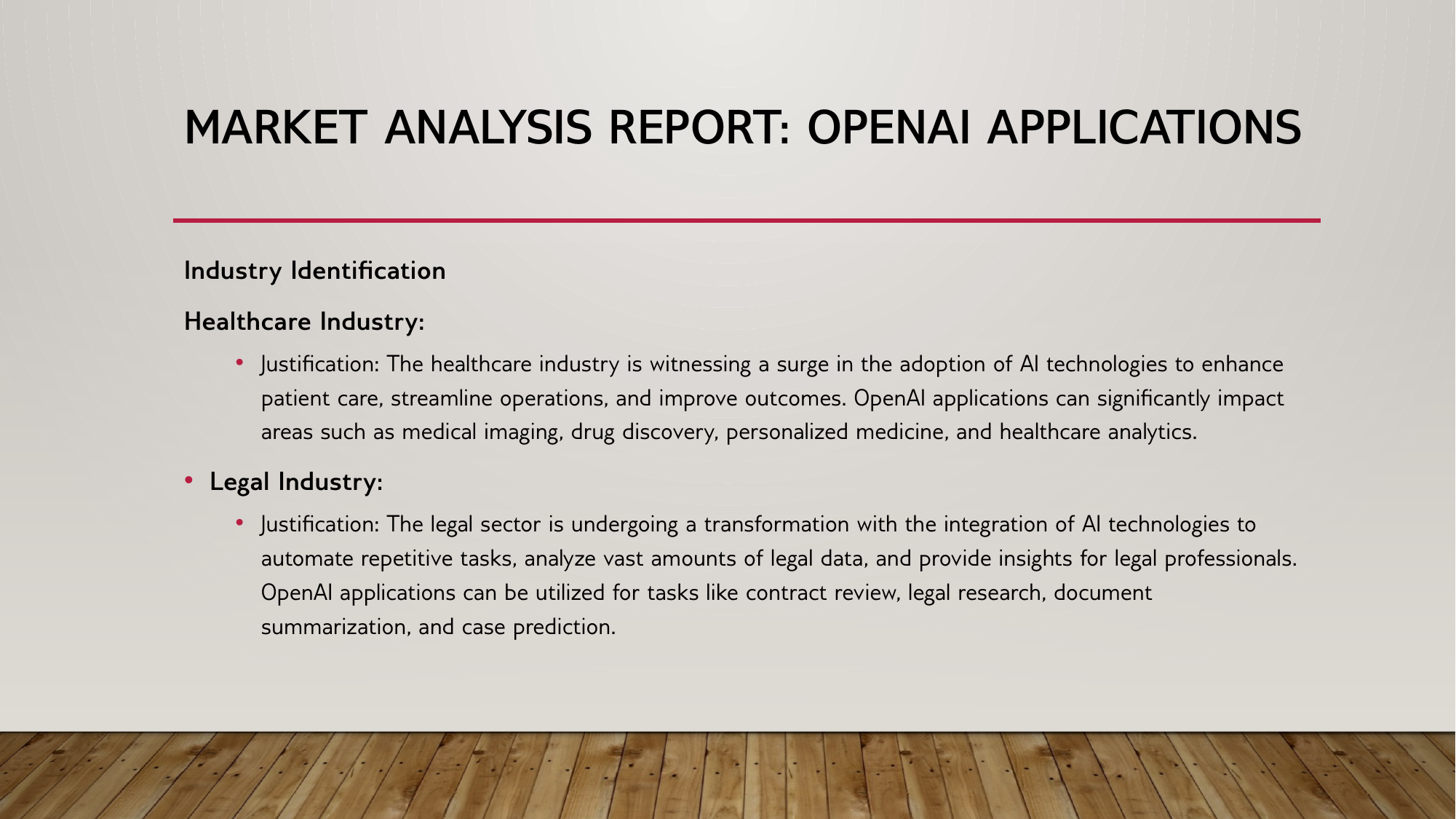

# Market Analysis Report: OpenAI Applications
Industry Identification
Healthcare Industry:
Justification: The healthcare industry is witnessing a surge in the adoption of AI technologies to enhance patient care, streamline operations, and improve outcomes. OpenAI applications can significantly impact areas such as medical imaging, drug discovery, personalized medicine, and healthcare analytics.
Legal Industry:
Justification: The legal sector is undergoing a transformation with the integration of AI technologies to automate repetitive tasks, analyze vast amounts of legal data, and provide insights for legal professionals. OpenAI applications can be utilized for tasks like contract review, legal research, document summarization, and case prediction.